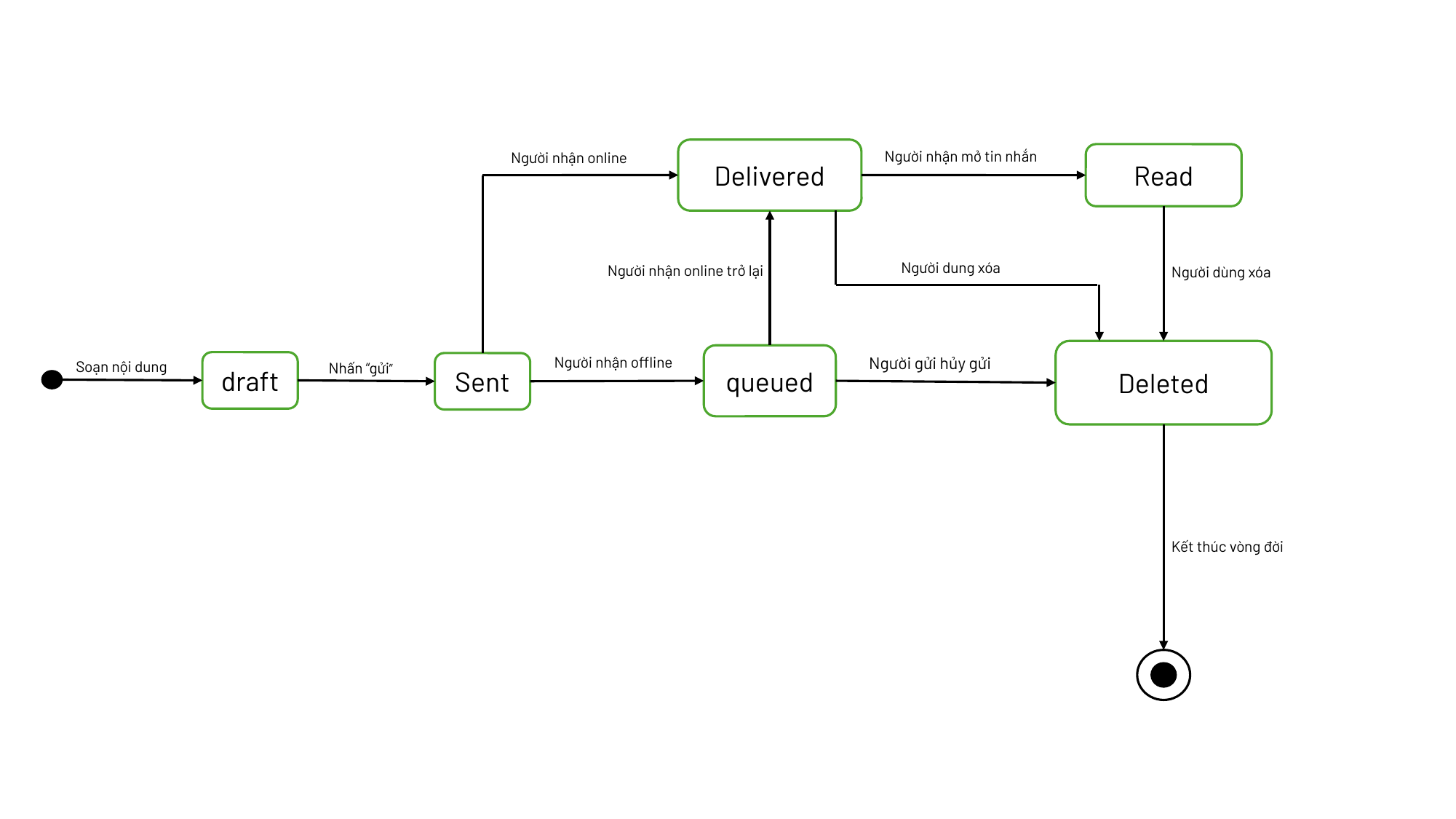

Delivered
Người nhận mở tin nhắn
Người nhận online
Read
Người dung xóa
Người nhận online trở lại
Người dùng xóa
Deleted
queued
Người gửi hủy gửi
Người nhận offline
Soạn nội dung
draft
Sent
Nhấn “gửi”

Kết thúc vòng đời